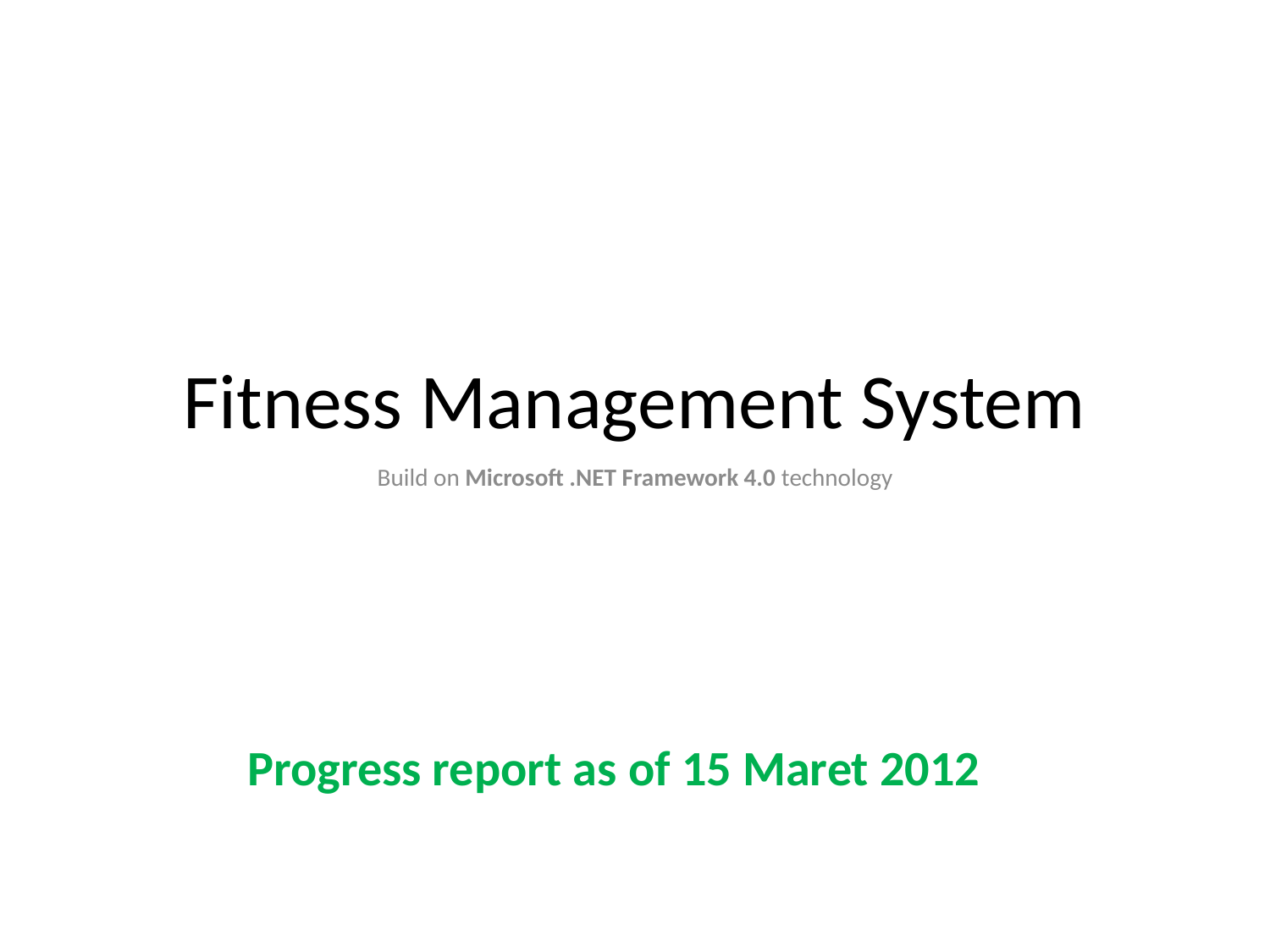

#
Fitness Management System
Build on Microsoft .NET Framework 4.0 technology

Progress report as of 15 Maret 2012